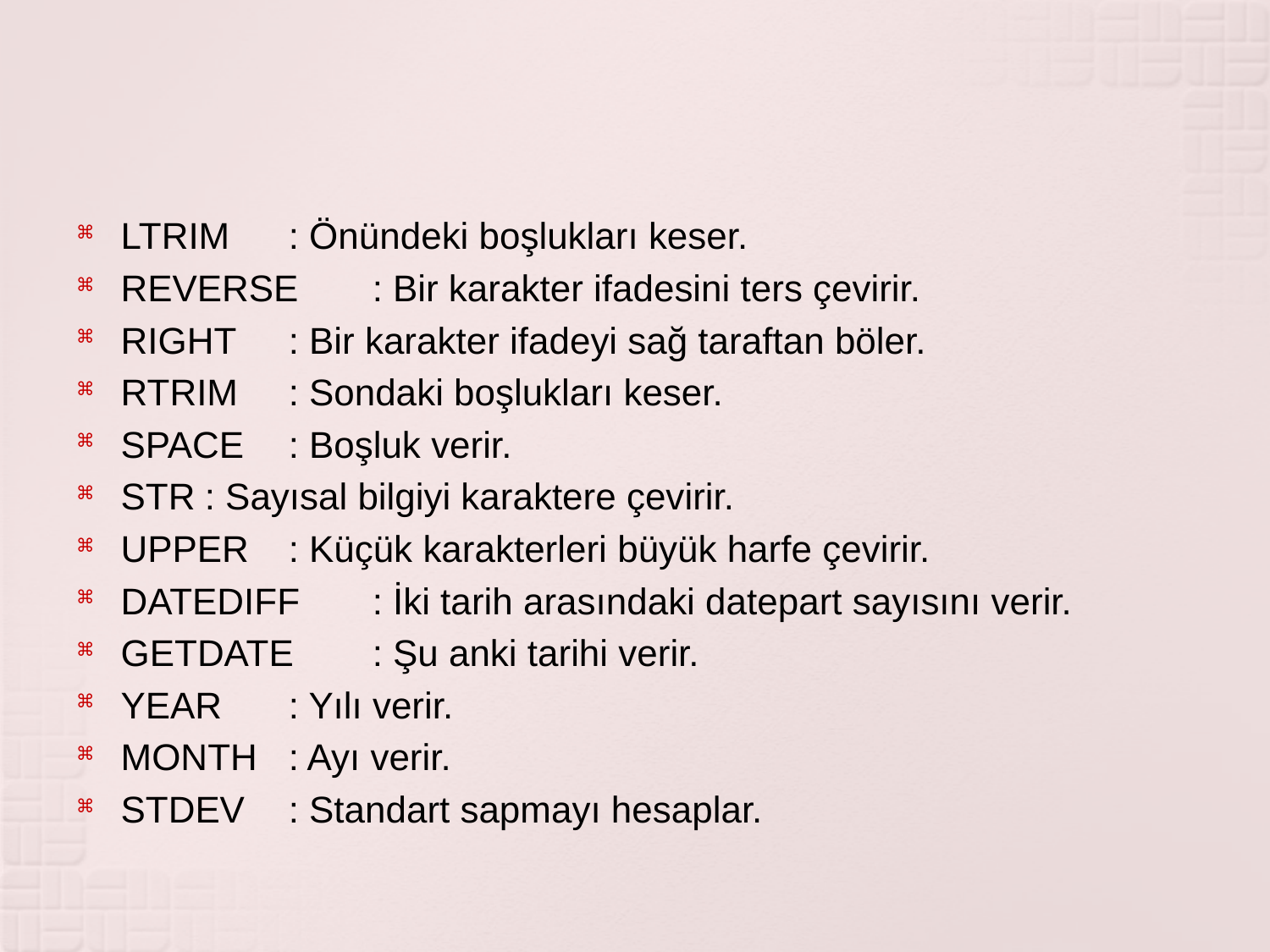

#
LTRIM		: Önündeki boşlukları keser.
REVERSE		: Bir karakter ifadesini ters çevirir.
RIGHT		: Bir karakter ifadeyi sağ taraftan böler.
RTRIM		: Sondaki boşlukları keser.
SPACE		: Boşluk verir.
STR			: Sayısal bilgiyi karaktere çevirir.
UPPER		: Küçük karakterleri büyük harfe çevirir.
DATEDIFF		: İki tarih arasındaki datepart sayısını verir.
GETDATE		: Şu anki tarihi verir.
YEAR		: Yılı verir.
MONTH		: Ayı verir.
STDEV		: Standart sapmayı hesaplar.